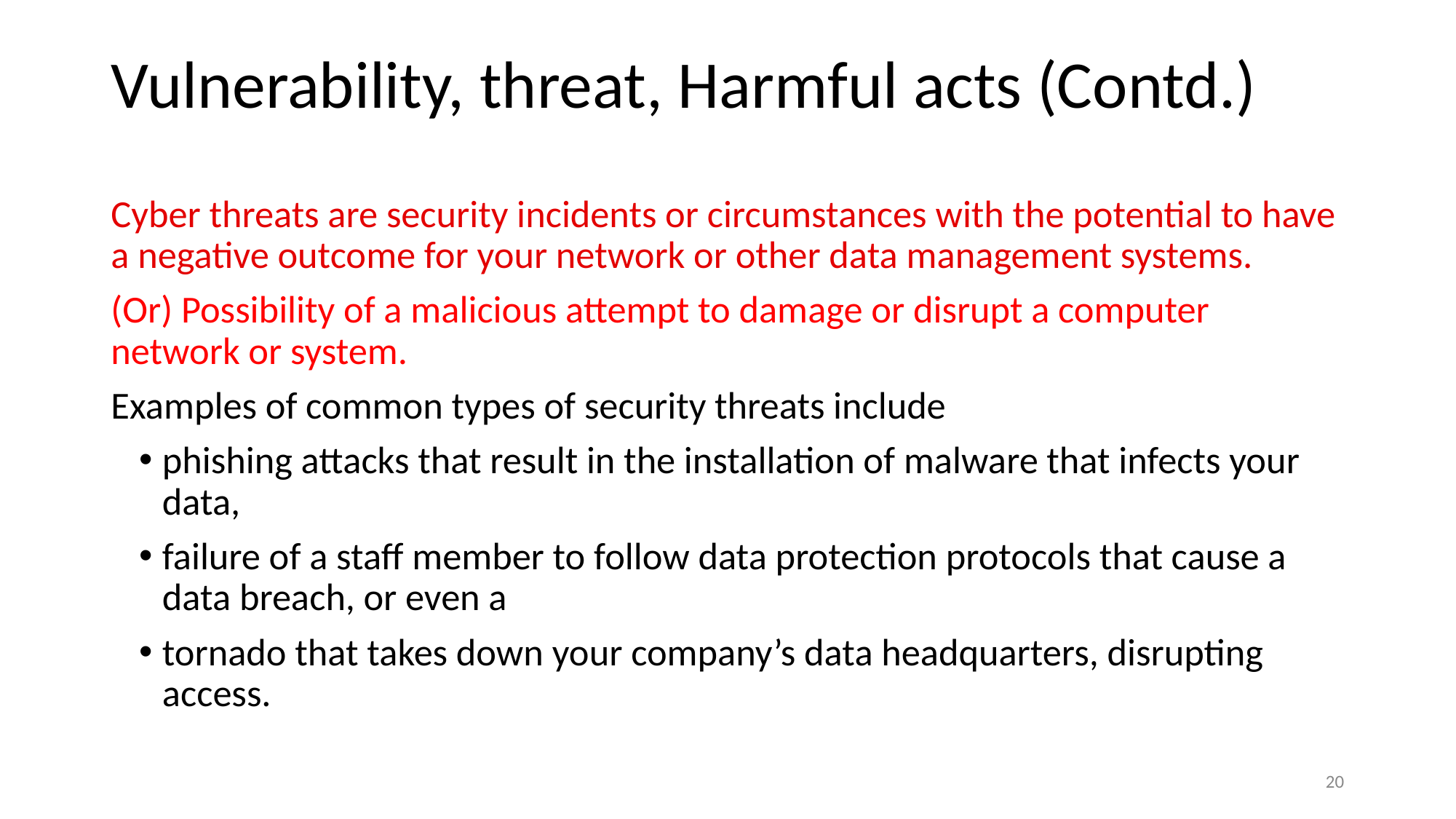

# Vulnerability, threat, Harmful acts (Contd.)

Cyber threats are security incidents or circumstances with the potential to have a negative outcome for your network or other data management systems.
(Or) Possibility of a malicious attempt to damage or disrupt a computer network or system.
Examples of common types of security threats include
	phishing attacks that result in the installation of malware that infects your data,
	failure of a staff member to follow data protection protocols that cause a data breach, or even a
	tornado that takes down your company’s data headquarters, disrupting access.
20